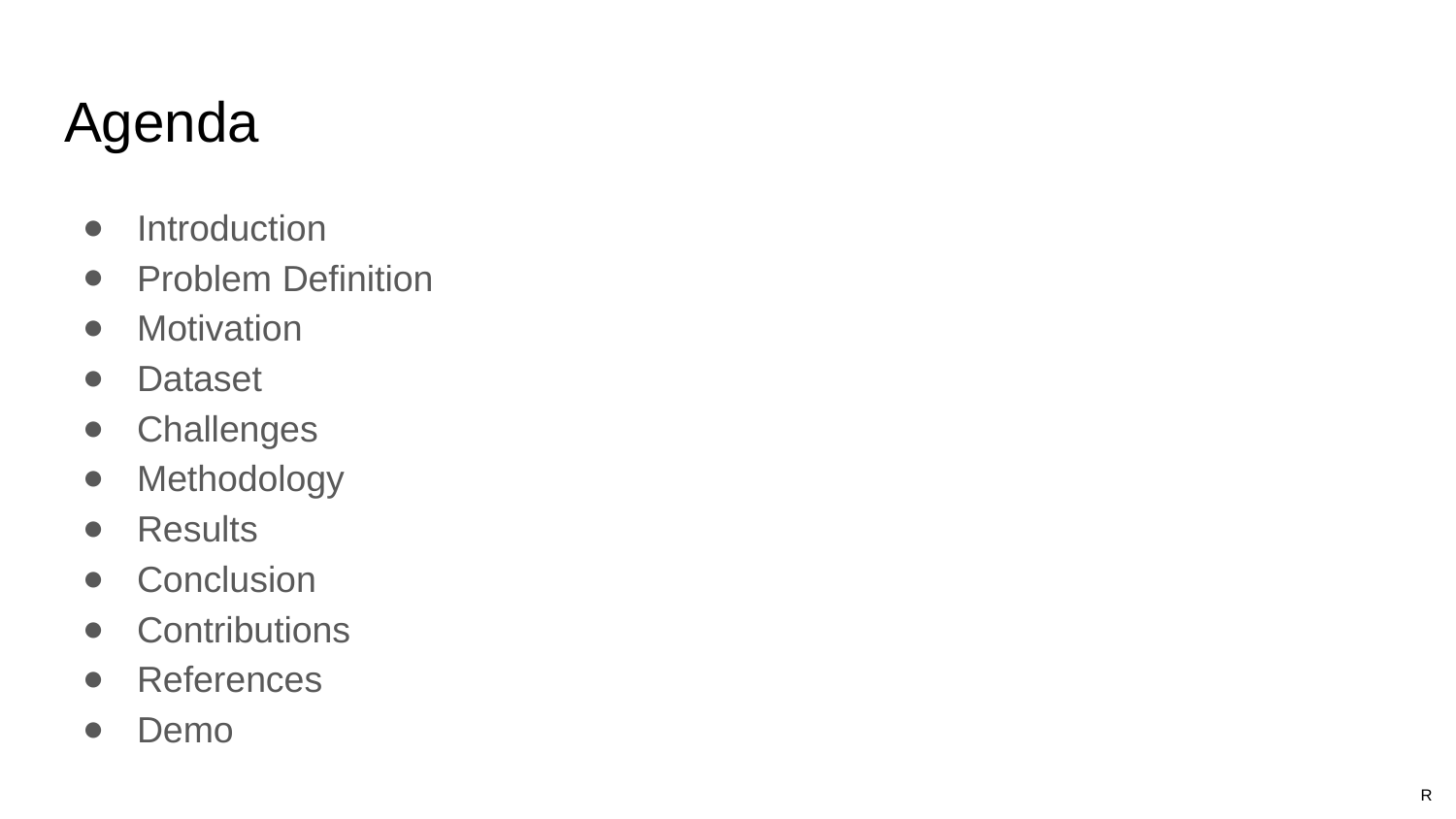

# Agenda
Introduction
Problem Definition
Motivation
Dataset
Challenges
Methodology
Results
Conclusion
Contributions
References
Demo
R